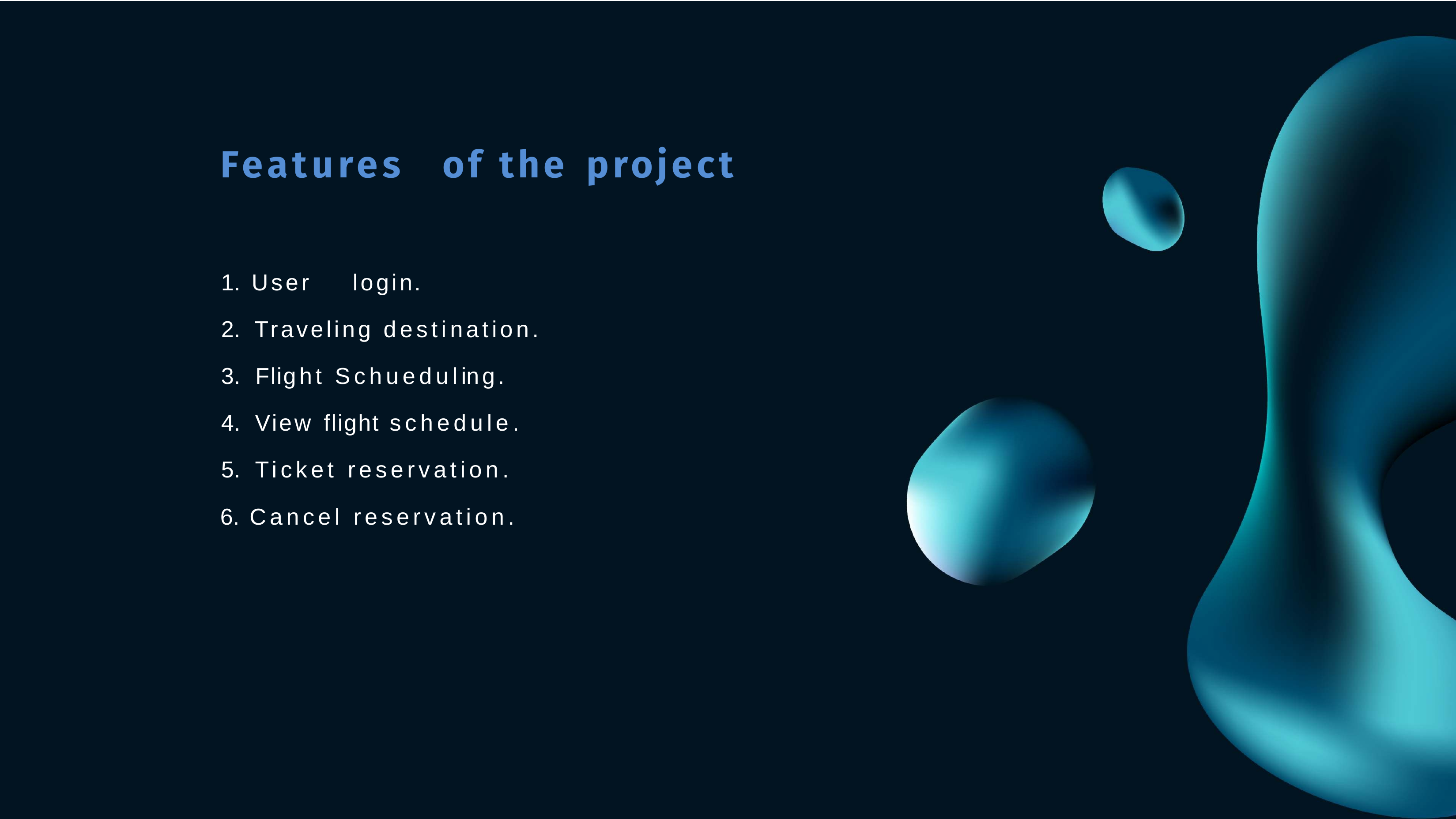

# Features	of	the	project
User	login.
Traveling destination.
Flight Schueduling.
View  flight schedule.
Ticket reservation.
 Cancel reservation.